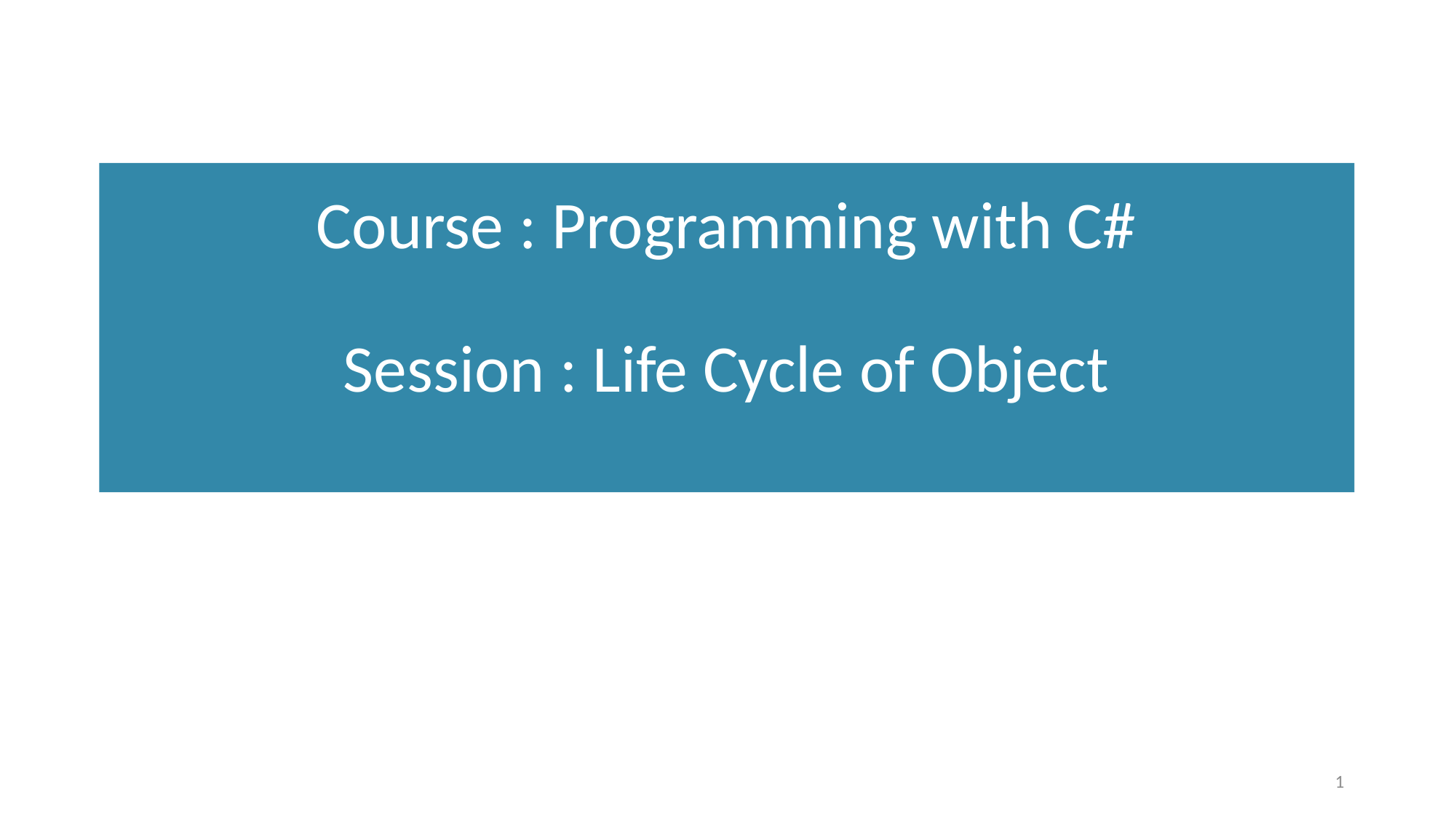

# Course : Programming with C# Session : Life Cycle of Object
1